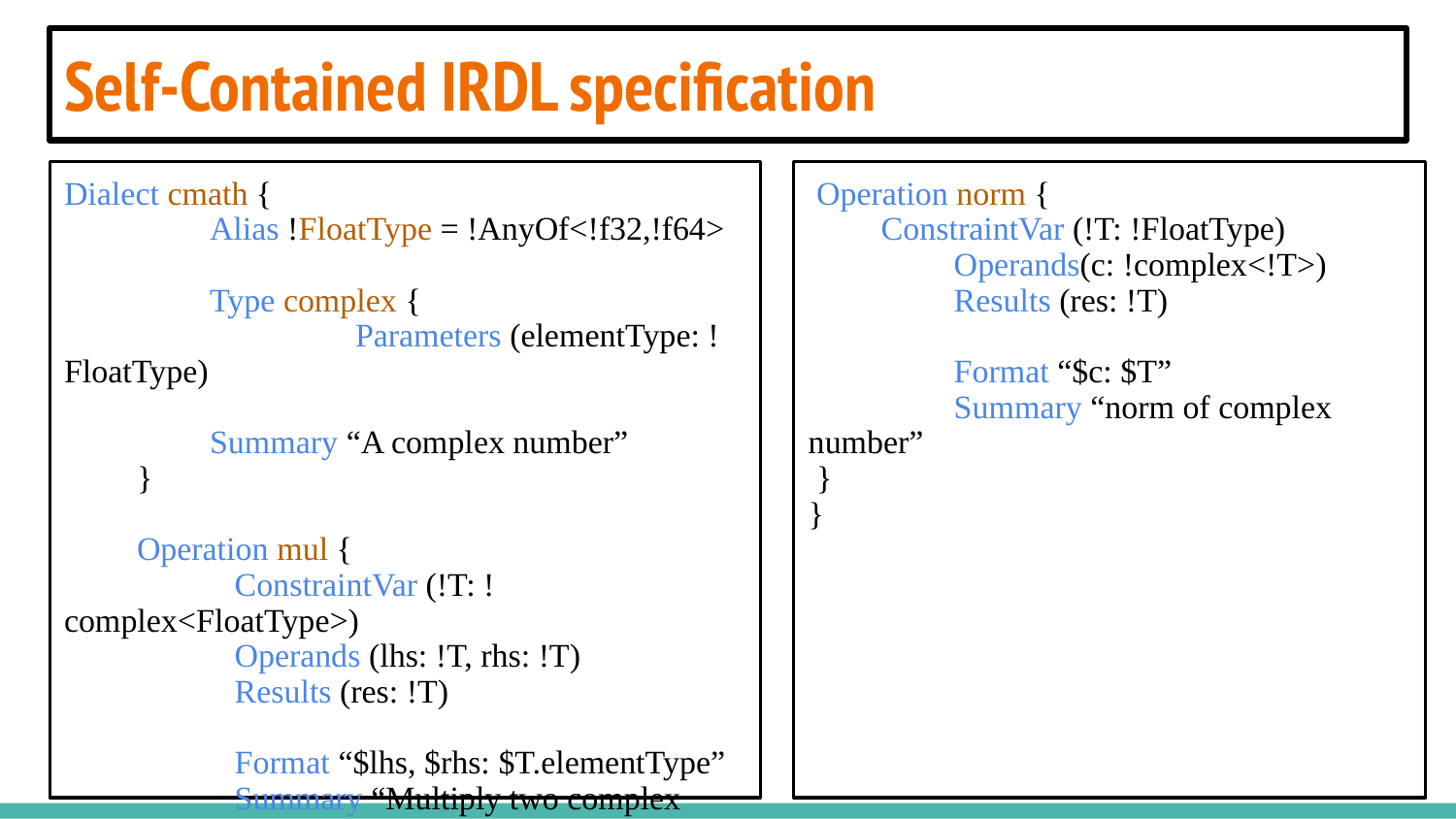

# Self-Contained IRDL specification
Dialect cmath {
	Alias !FloatType = !AnyOf<!f32,!f64>

	Type complex {
		Parameters (elementType: !FloatType)

	Summary “A complex number”
}

Operation mul {
	   ConstraintVar (!T: !complex<FloatType>)
	   Operands (lhs: !T, rhs: !T)
	   Results (res: !T)

	   Format “$lhs, $rhs: $T.elementType”
	   Summary “Multiply two complex numbers”
}
 Operation norm {
ConstraintVar (!T: !FloatType)
	Operands(c: !complex<!T>)
	Results (res: !T)

	Format “$c: $T”
	Summary “norm of complex number”
 }
}